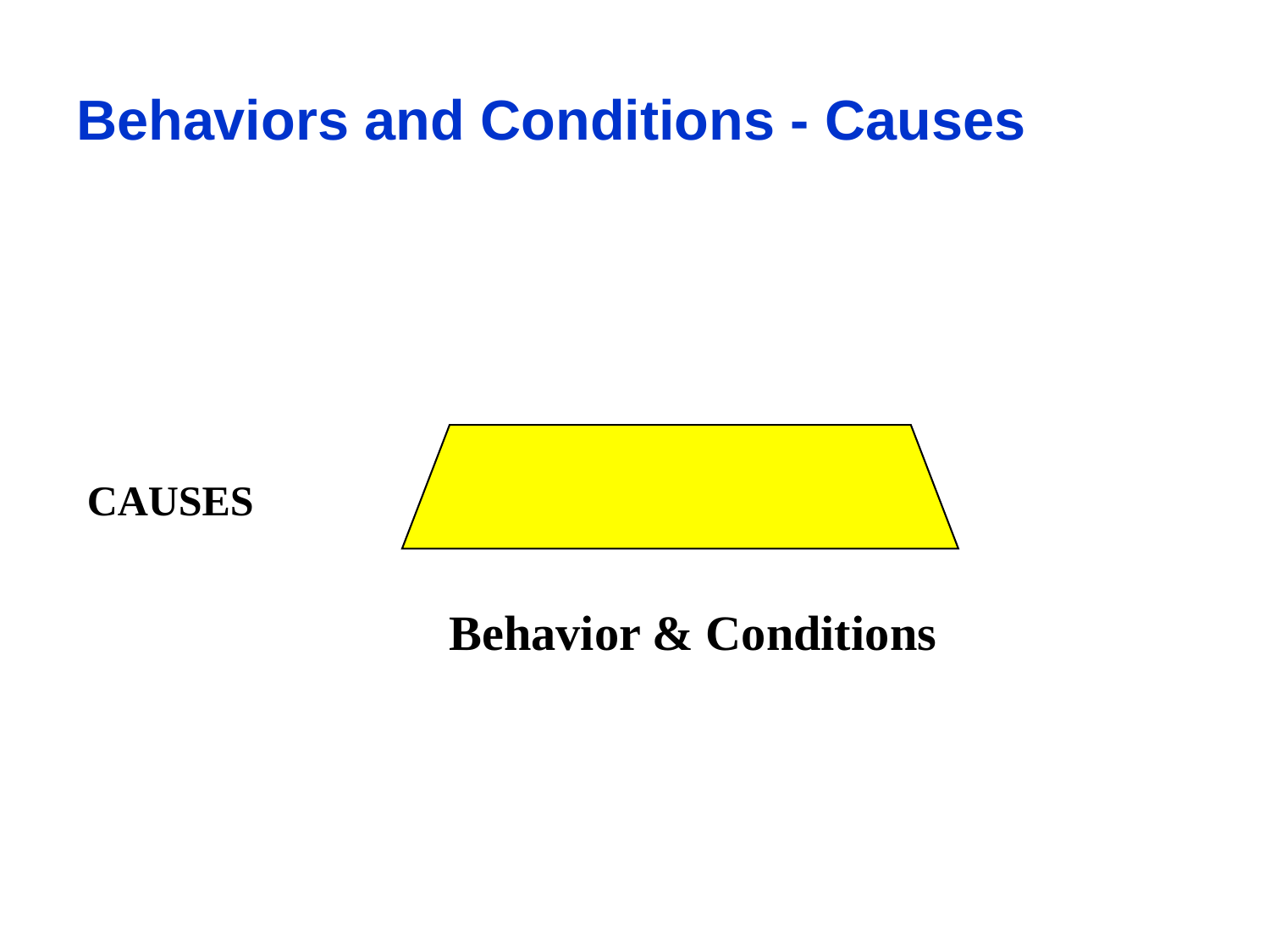

# Behaviors and Conditions - Causes

CAUSES
Behavior & Conditions